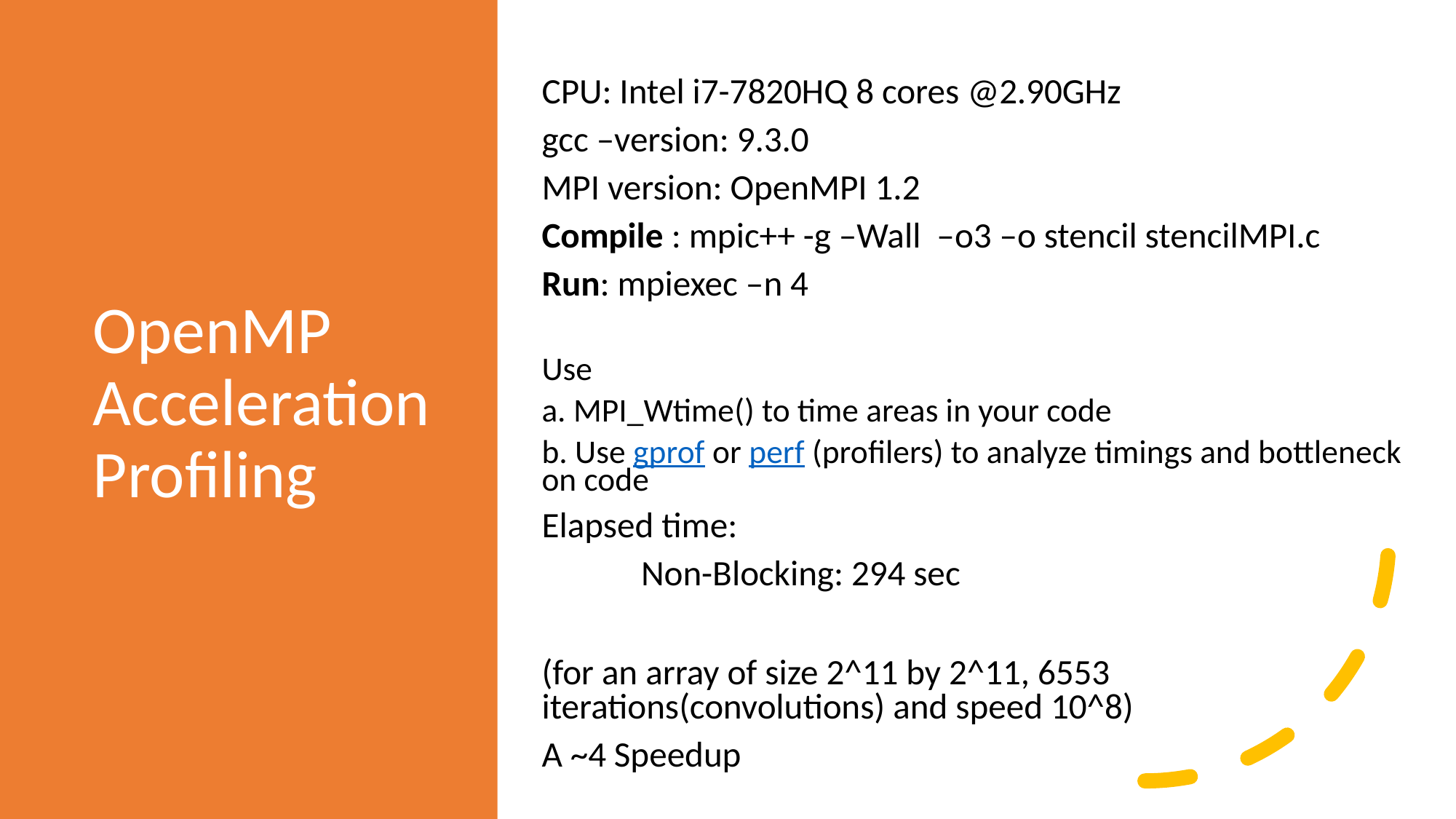

# OpenMP Acceleration Profiling
CPU: Intel i7-7820HQ 8 cores @2.90GHz
gcc –version: 9.3.0
MPI version: OpenMPI 1.2
Compile : mpic++ -g –Wall  –o3 –o stencil stencilMPI.c
Run: mpiexec –n 4

Use
a. MPI_Wtime() to time areas in your code
b. Use gprof or perf (profilers) to analyze timings and bottleneck on code
Elapsed time:
	Non-Blocking: 294 sec

(for an array of size 2^11 by 2^11, 6553 iterations(convolutions) and speed 10^8)
A ~4 Speedup